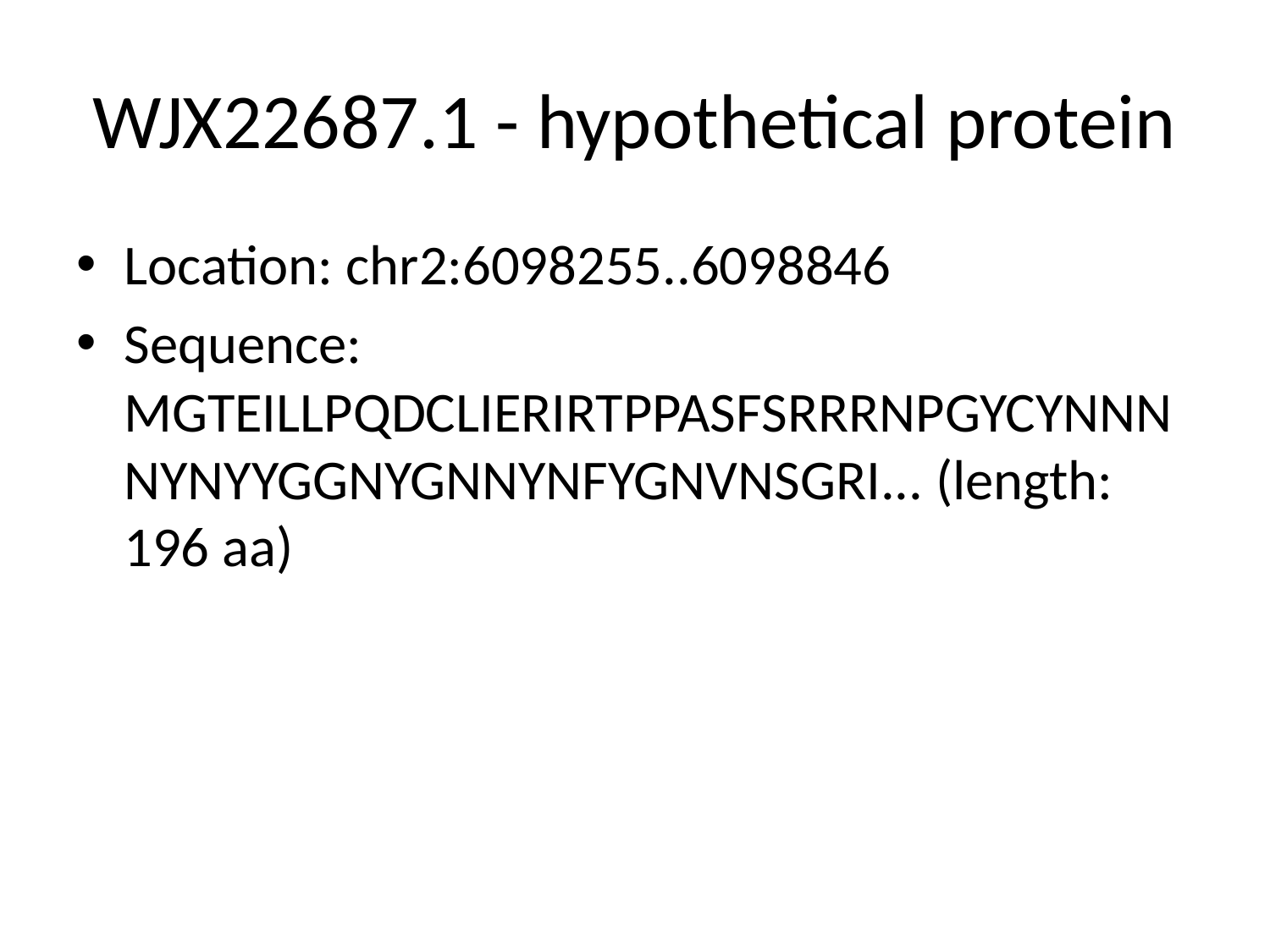

# WJX22687.1 - hypothetical protein
Location: chr2:6098255..6098846
Sequence: MGTEILLPQDCLIERIRTPPASFSRRRNPGYCYNNNNYNYYGGNYGNNYNFYGNVNSGRI... (length: 196 aa)